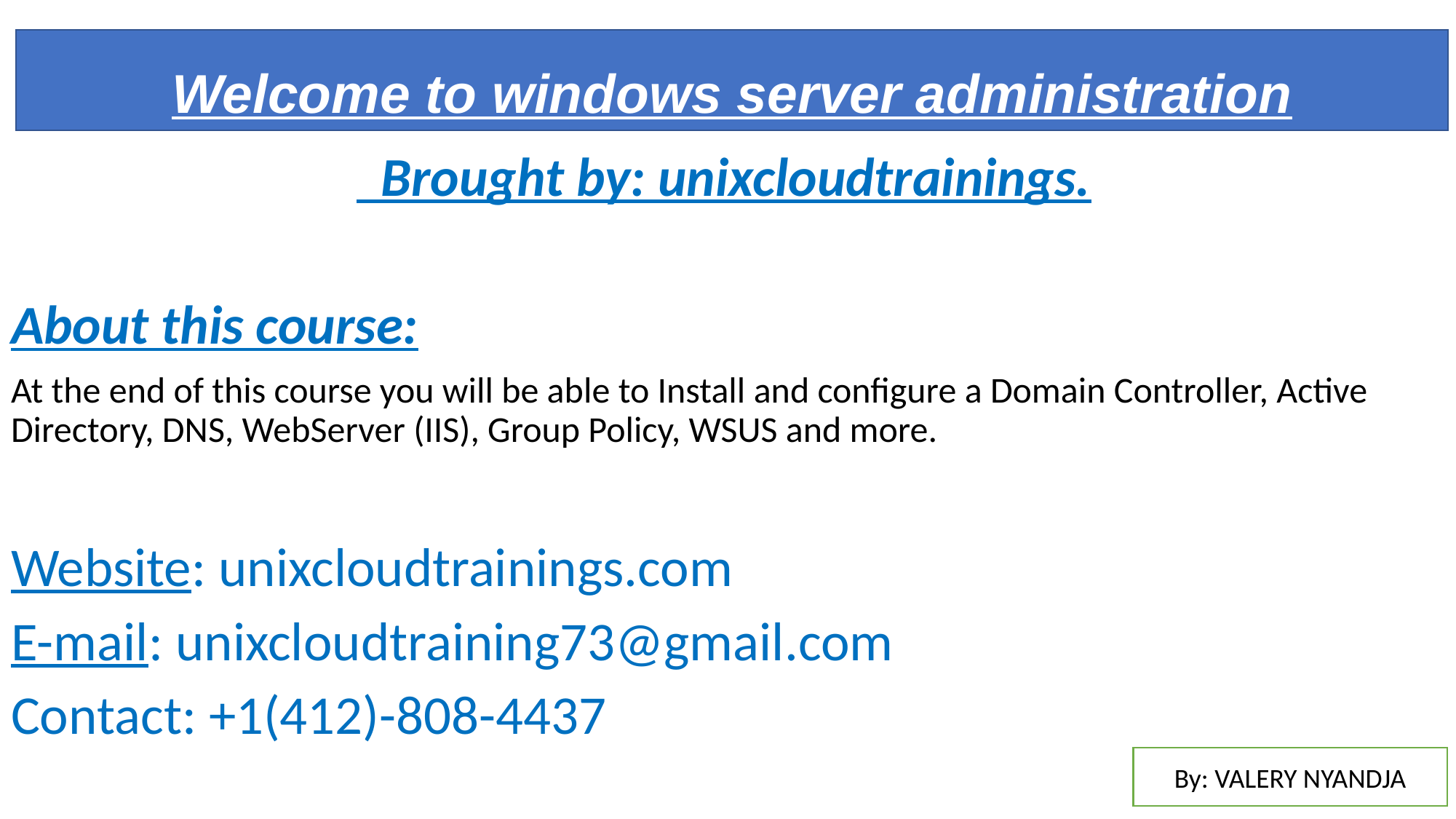

# Welcome to windows server administration
  Brought by: unixcloudtrainings.

About this course:
At the end of this course you will be able to Install and configure a Domain Controller, Active Directory, DNS, WebServer (IIS), Group Policy, WSUS and more.

Website: unixcloudtrainings.com
E-mail: unixcloudtraining73@gmail.com
Contact: +1(412)-808-4437
By: VALERY NYANDJA